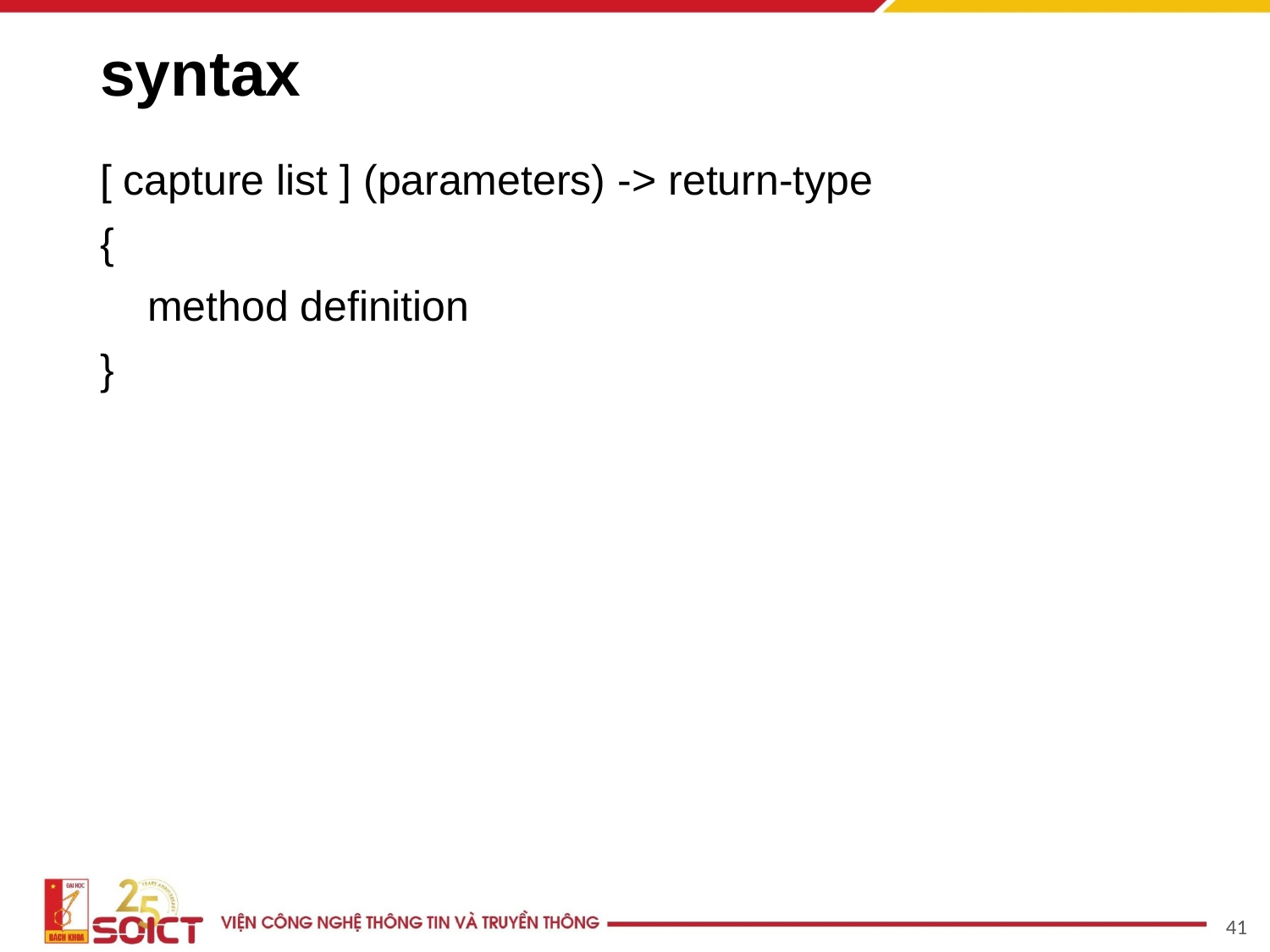

# syntax
[ capture list ] (parameters) -> return-type
{
    method definition
}

41